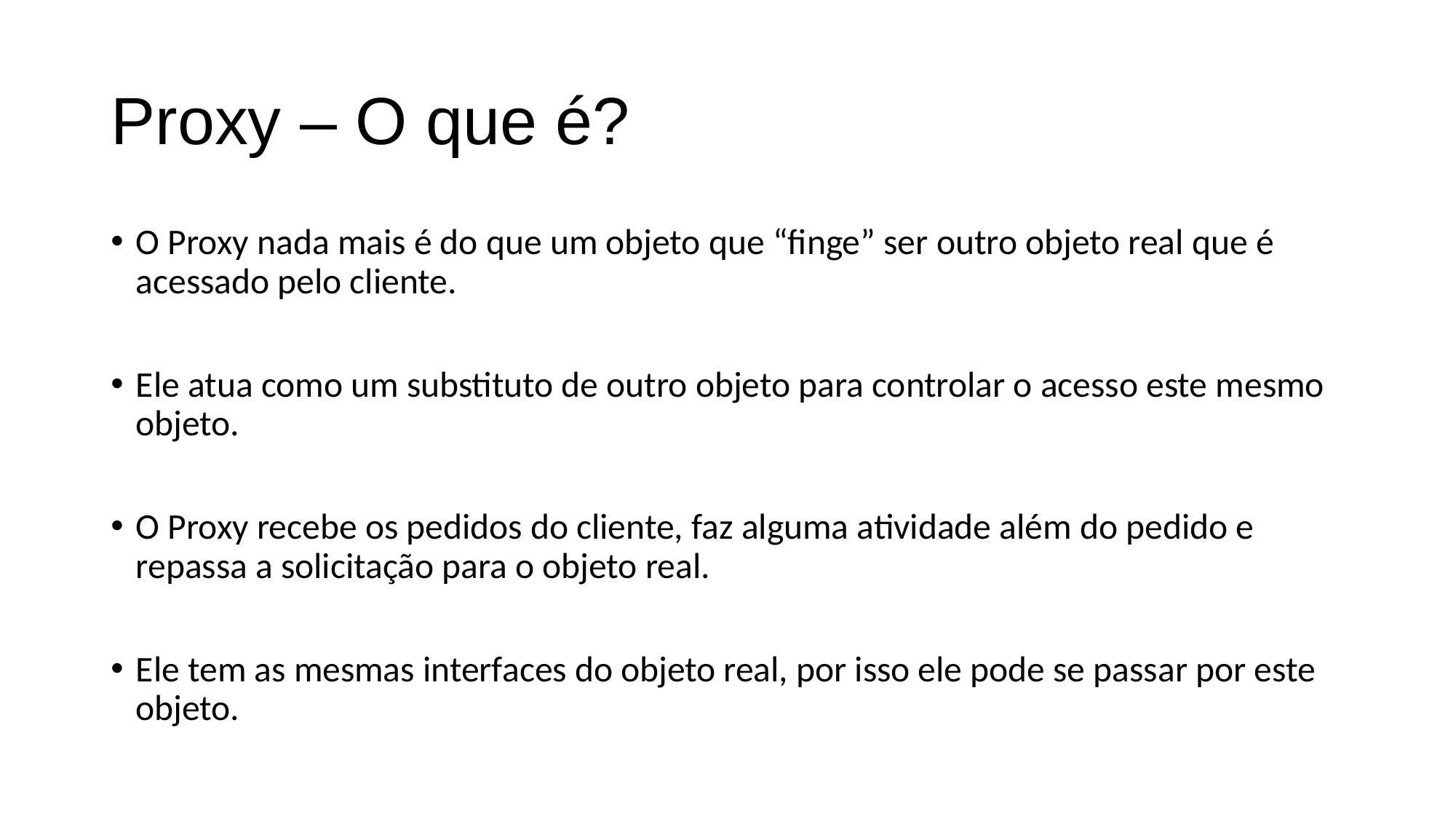

# Proxy – O que é?
O Proxy nada mais é do que um objeto que “finge” ser outro objeto real que é acessado pelo cliente.

Ele atua como um substituto de outro objeto para controlar o acesso este mesmo objeto.

O Proxy recebe os pedidos do cliente, faz alguma atividade além do pedido e repassa a solicitação para o objeto real.

Ele tem as mesmas interfaces do objeto real, por isso ele pode se passar por este objeto.